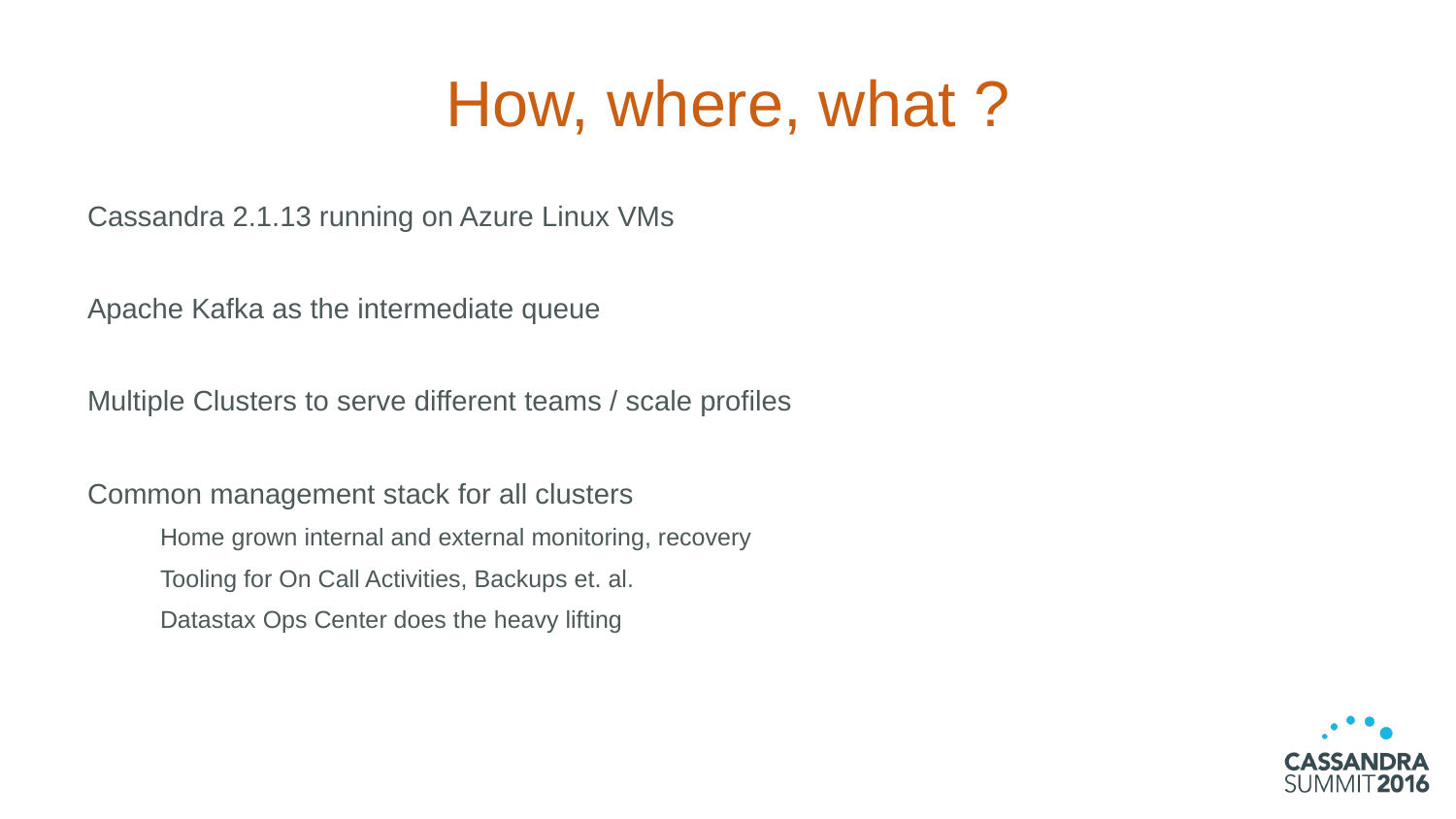

# How, where, what ?
Cassandra 2.1.13 running on Azure Linux VMs

Apache Kafka as the intermediate queue

Multiple Clusters to serve different teams / scale profiles

Common management stack for all clusters
Home grown internal and external monitoring, recovery
Tooling for On Call Activities, Backups et. al.
Datastax Ops Center does the heavy lifting